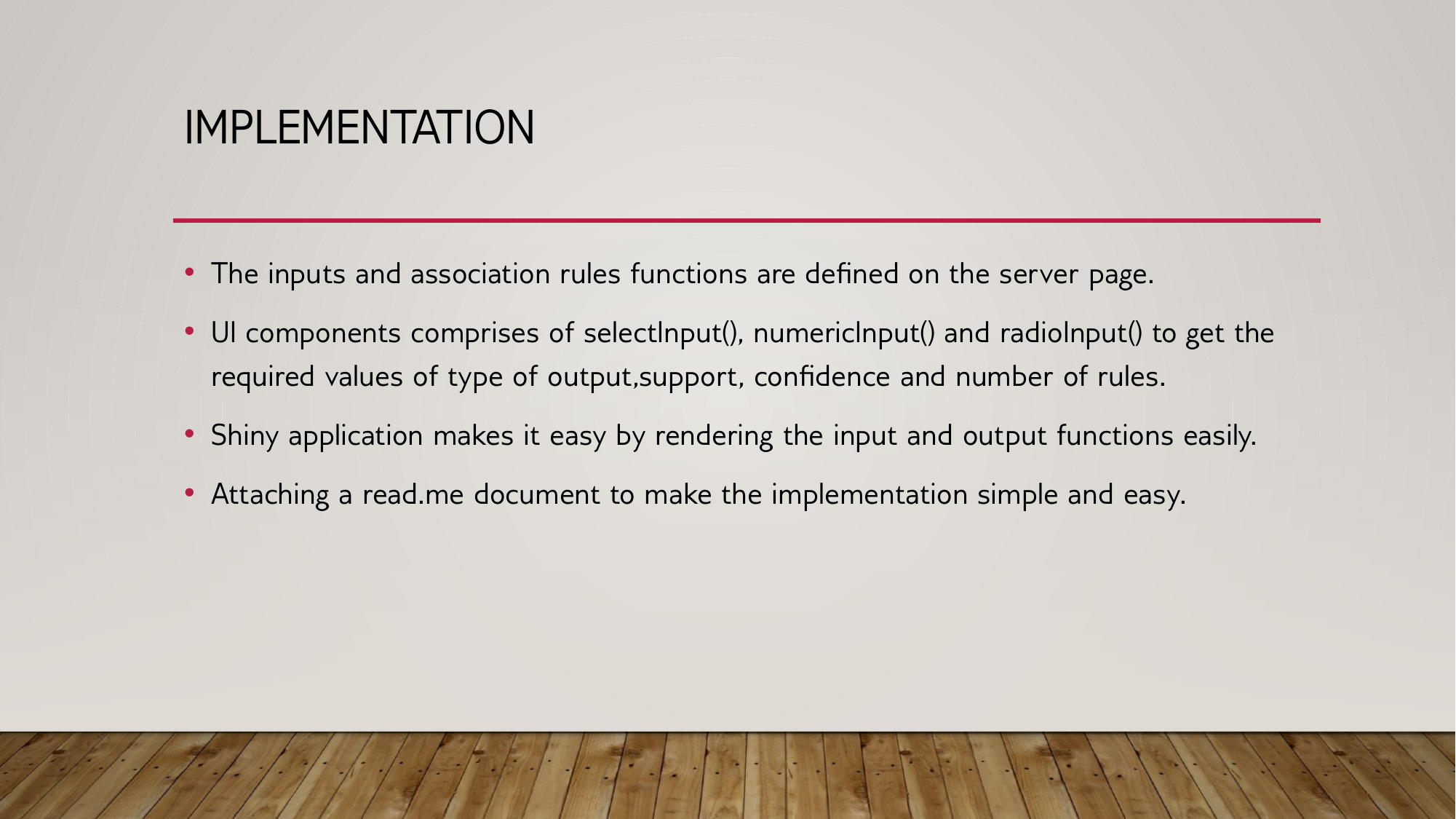

# Implementation
The inputs and association rules functions are defined on the server page.
UI components comprises of selectInput(), numericInput() and radioInput() to get the required values of type of output,support, confidence and number of rules.
Shiny application makes it easy by rendering the input and output functions easily.
Attaching a read.me document to make the implementation simple and easy.